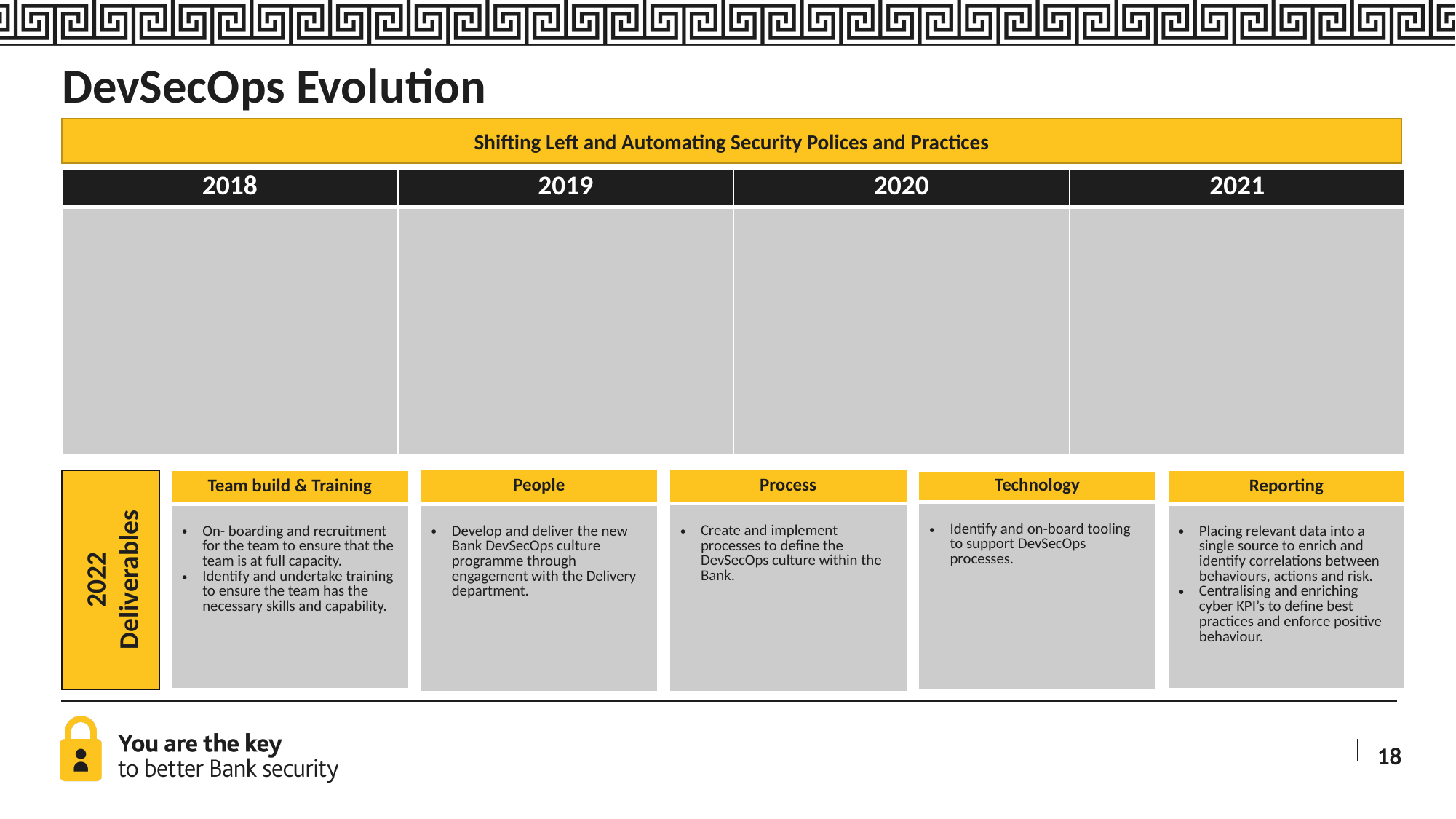

# DevSecOps Evolution
Shifting Left and Automating Security Polices and Practices
| 2018 | 2019 | 2020 | 2021 |
| --- | --- | --- | --- |
|  |  |  |  |
| People |
| --- |
| Develop and deliver the new Bank DevSecOps culture programme through engagement with the Delivery department. |
| Process |
| --- |
| Create and implement processes to define the DevSecOps culture within the Bank. |
| Team build & Training |
| --- |
| On- boarding and recruitment for the team to ensure that the team is at full capacity. Identify and undertake training to ensure the team has the necessary skills and capability. |
| Reporting |
| --- |
| Placing relevant data into a single source to enrich and identify correlations between behaviours, actions and risk. Centralising and enriching cyber KPI’s to define best practices and enforce positive behaviour. |
| Technology |
| --- |
| Identify and on-board tooling to support DevSecOps processes. |
2022 Deliverables
18